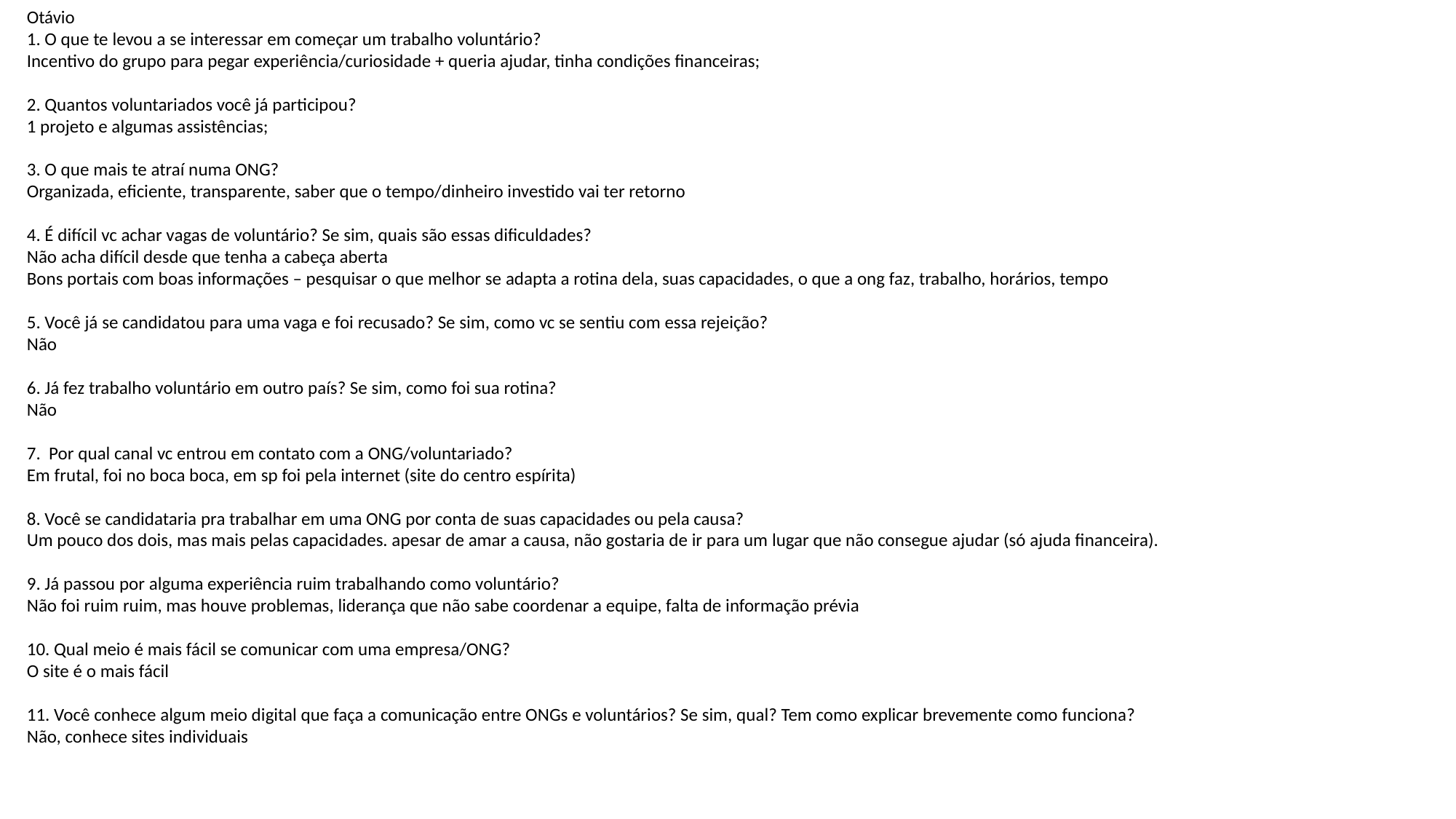

Otávio
1. O que te levou a se interessar em começar um trabalho voluntário?
Incentivo do grupo para pegar experiência/curiosidade + queria ajudar, tinha condições financeiras;

2. Quantos voluntariados você já participou?
1 projeto e algumas assistências;

3. O que mais te atraí numa ONG?
Organizada, eficiente, transparente, saber que o tempo/dinheiro investido vai ter retorno

4. É difícil vc achar vagas de voluntário? Se sim, quais são essas dificuldades?
Não acha difícil desde que tenha a cabeça aberta
Bons portais com boas informações – pesquisar o que melhor se adapta a rotina dela, suas capacidades, o que a ong faz, trabalho, horários, tempo

5. Você já se candidatou para uma vaga e foi recusado? Se sim, como vc se sentiu com essa rejeição?
Não

6. Já fez trabalho voluntário em outro país? Se sim, como foi sua rotina?
Não

7.  Por qual canal vc entrou em contato com a ONG/voluntariado?
Em frutal, foi no boca boca, em sp foi pela internet (site do centro espírita)

8. Você se candidataria pra trabalhar em uma ONG por conta de suas capacidades ou pela causa?
Um pouco dos dois, mas mais pelas capacidades. apesar de amar a causa, não gostaria de ir para um lugar que não consegue ajudar (só ajuda financeira).

9. Já passou por alguma experiência ruim trabalhando como voluntário?
Não foi ruim ruim, mas houve problemas, liderança que não sabe coordenar a equipe, falta de informação prévia

10. Qual meio é mais fácil se comunicar com uma empresa/ONG?
O site é o mais fácil

11. Você conhece algum meio digital que faça a comunicação entre ONGs e voluntários? Se sim, qual? Tem como explicar brevemente como funciona?
Não, conhece sites individuais